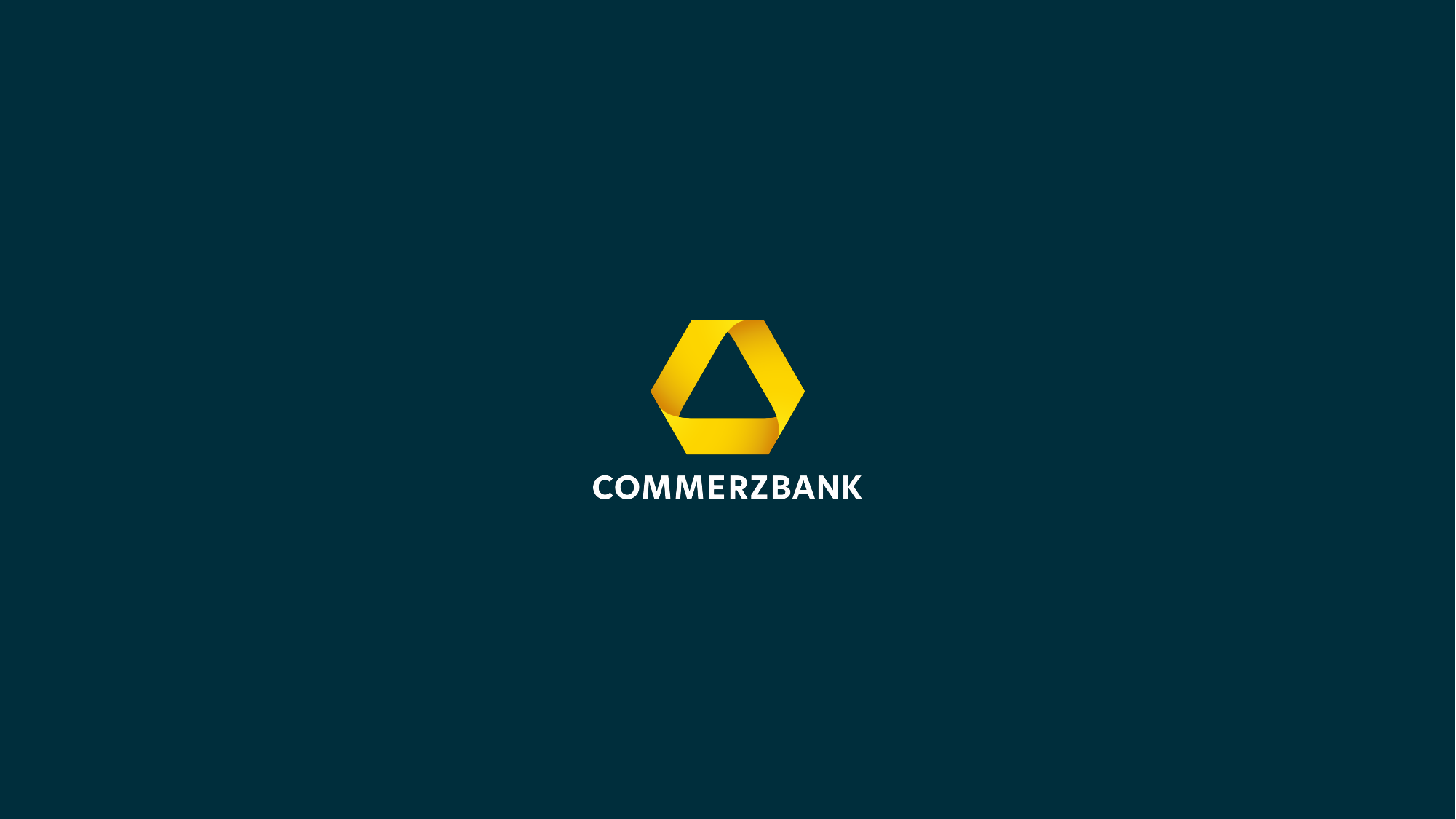

26/05/2023
Commerzbank AG, Max Mustermann, GM-C Brand Management
8